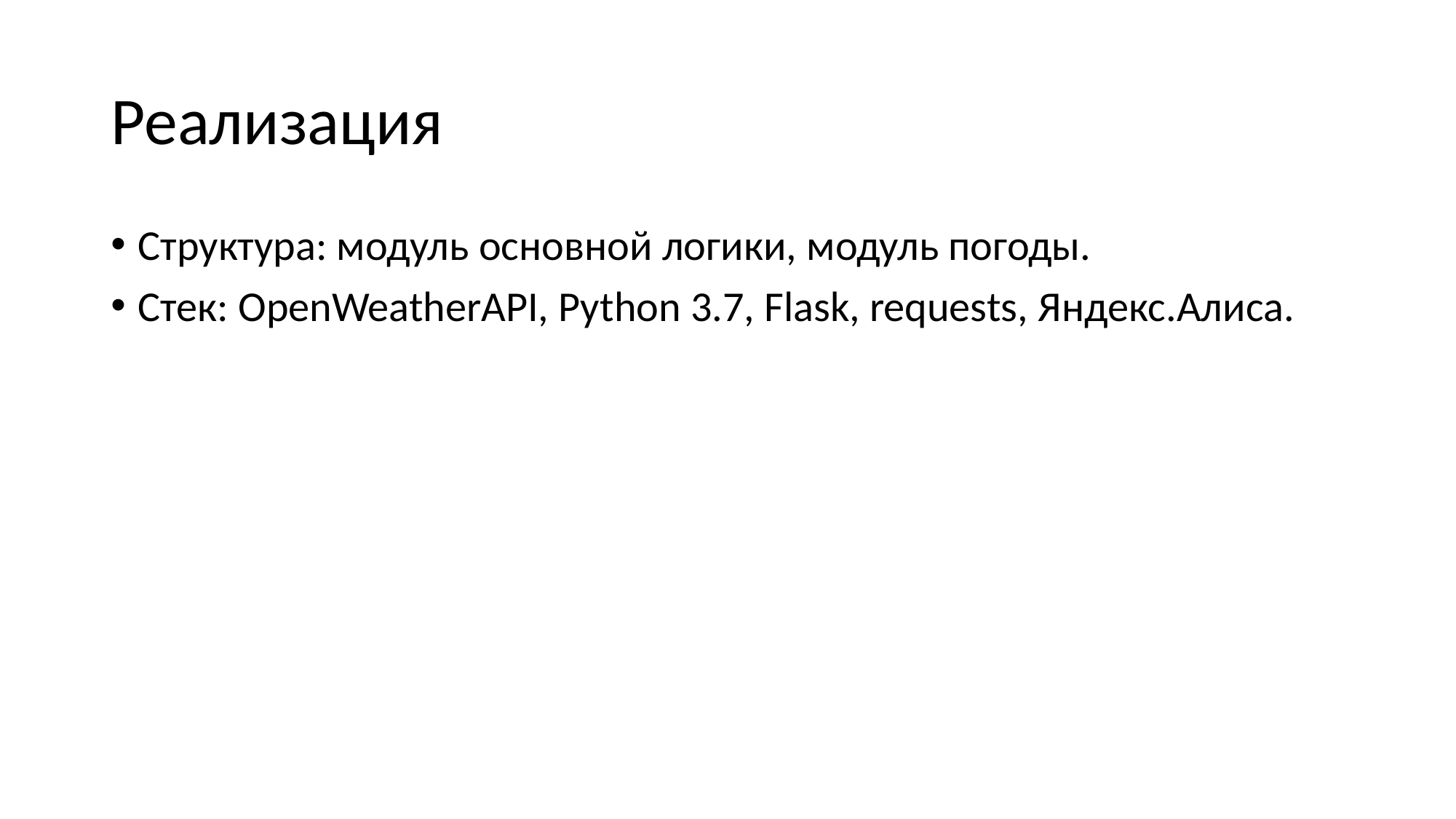

# Реализация
Структура: модуль основной логики, модуль погоды.
Стек: OpenWeatherAPI, Python 3.7, Flask, requests, Яндекс.Алиса.